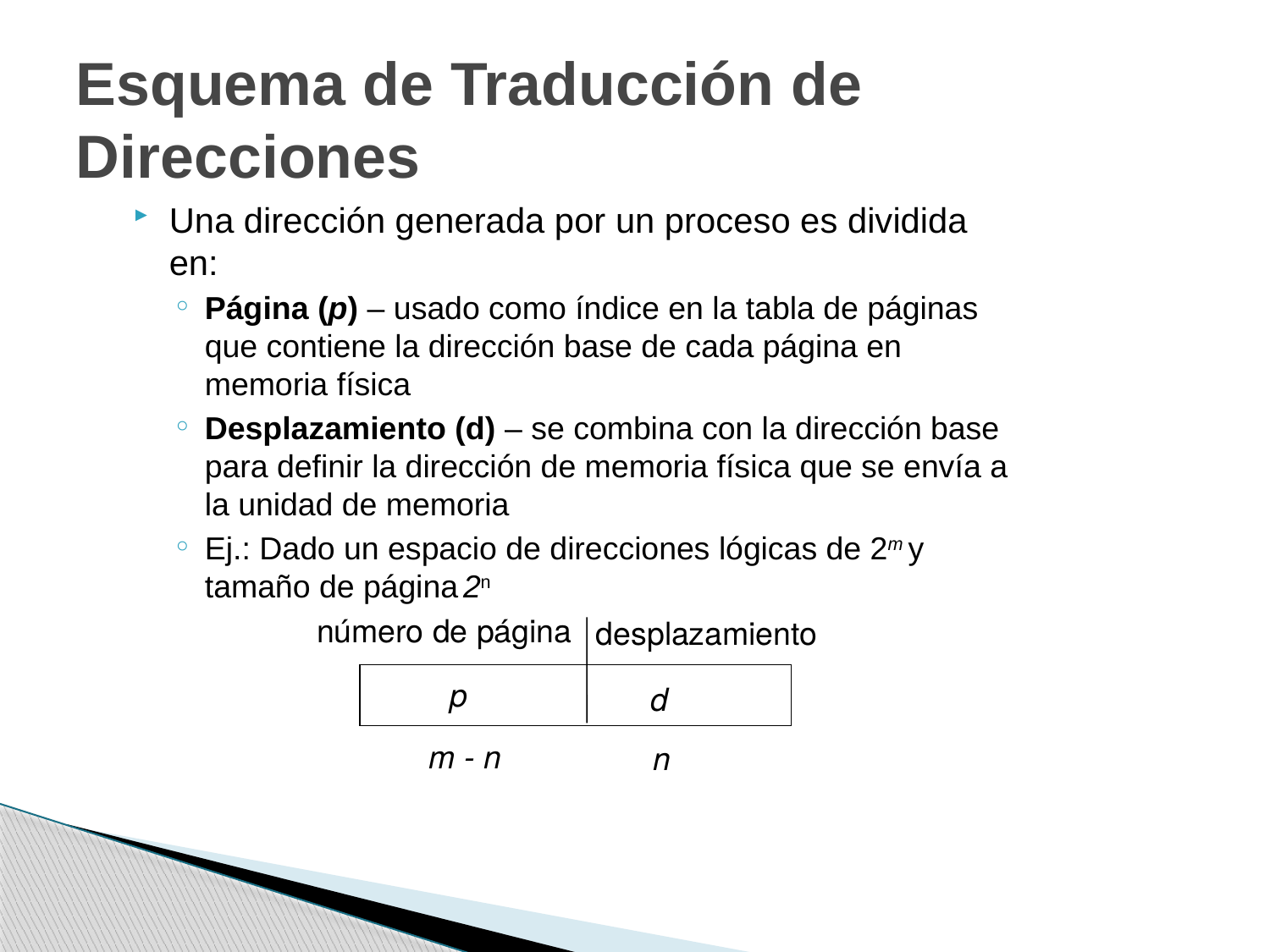

# Esquema de Traducción de Direcciones
Una dirección generada por un proceso es dividida en:
Página (p) – usado como índice en la tabla de páginas que contiene la dirección base de cada página en memoria física
Desplazamiento (d) – se combina con la dirección base para definir la dirección de memoria física que se envía a la unidad de memoria
Ej.: Dado un espacio de direcciones lógicas de 2m y tamaño de página 2n
número de página
desplazamiento

p
d
m - n
n